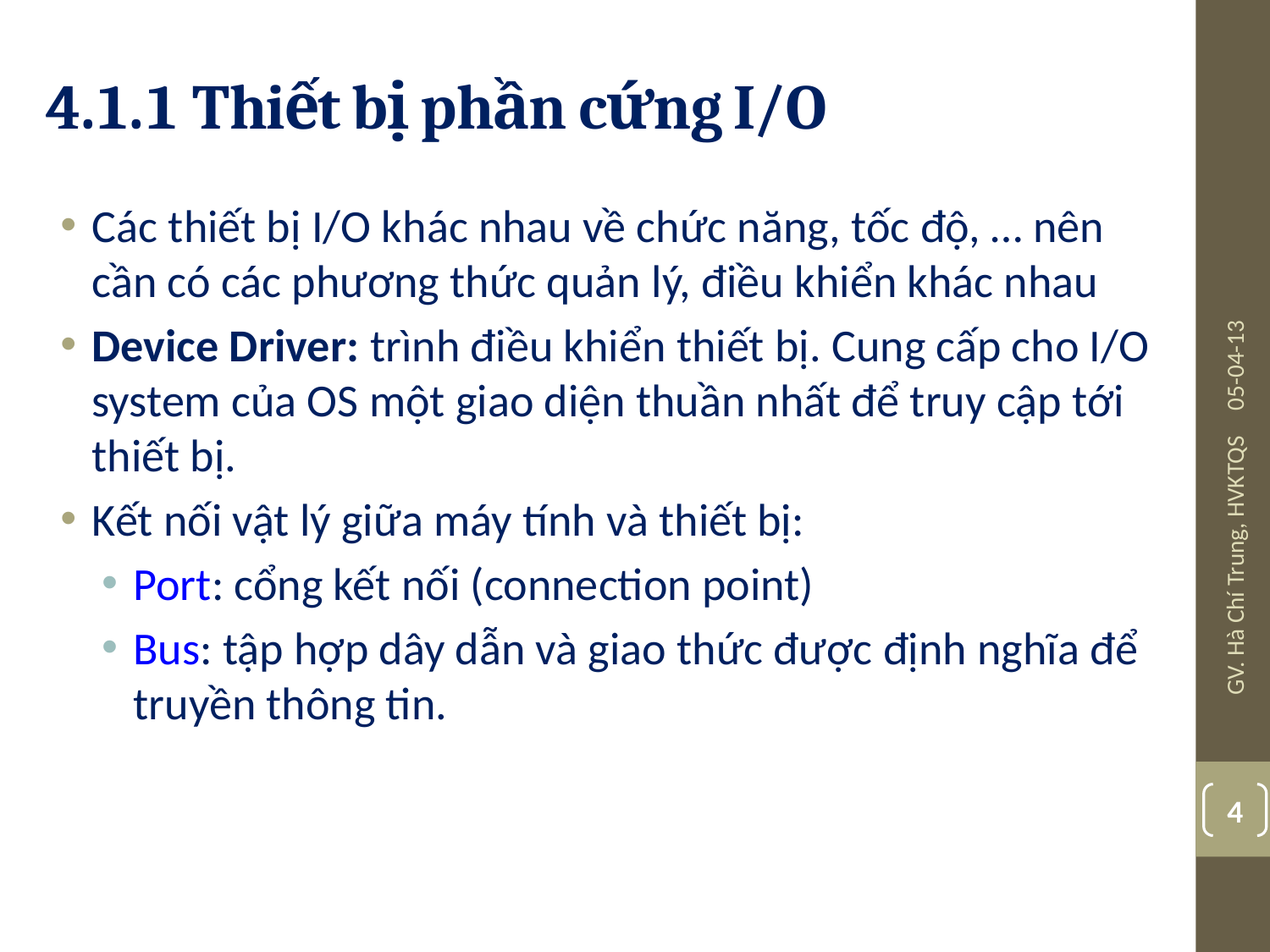

# 4.1.1 Thiết bị phần cứng I/O
Các thiết bị I/O khác nhau về chức năng, tốc độ, … nên cần có các phương thức quản lý, điều khiển khác nhau
Device Driver: trình điều khiển thiết bị. Cung cấp cho I/O system của OS một giao diện thuần nhất để truy cập tới thiết bị.
Kết nối vật lý giữa máy tính và thiết bị:
Port: cổng kết nối (connection point)
Bus: tập hợp dây dẫn và giao thức được định nghĩa để truyền thông tin.

05-04-13
GV. Hà Chí Trung, HVKTQS
4